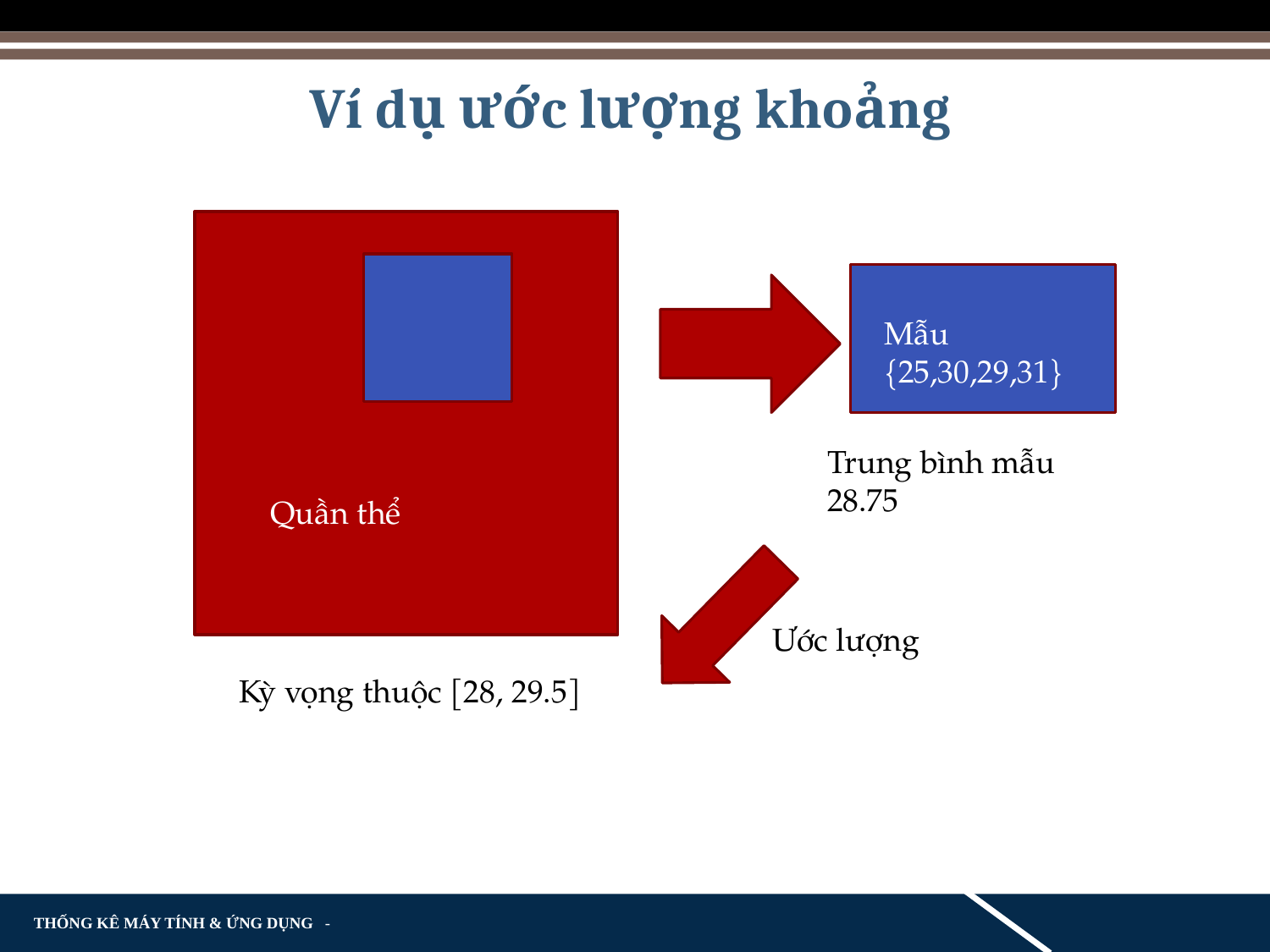

# Ví dụ ước lượng khoảng

Mẫu {25,30,29,31}
Trung bình mẫu 28.75
Quần thể

Ước lượng
Kỳ vọng thuộc [28, 29.5]